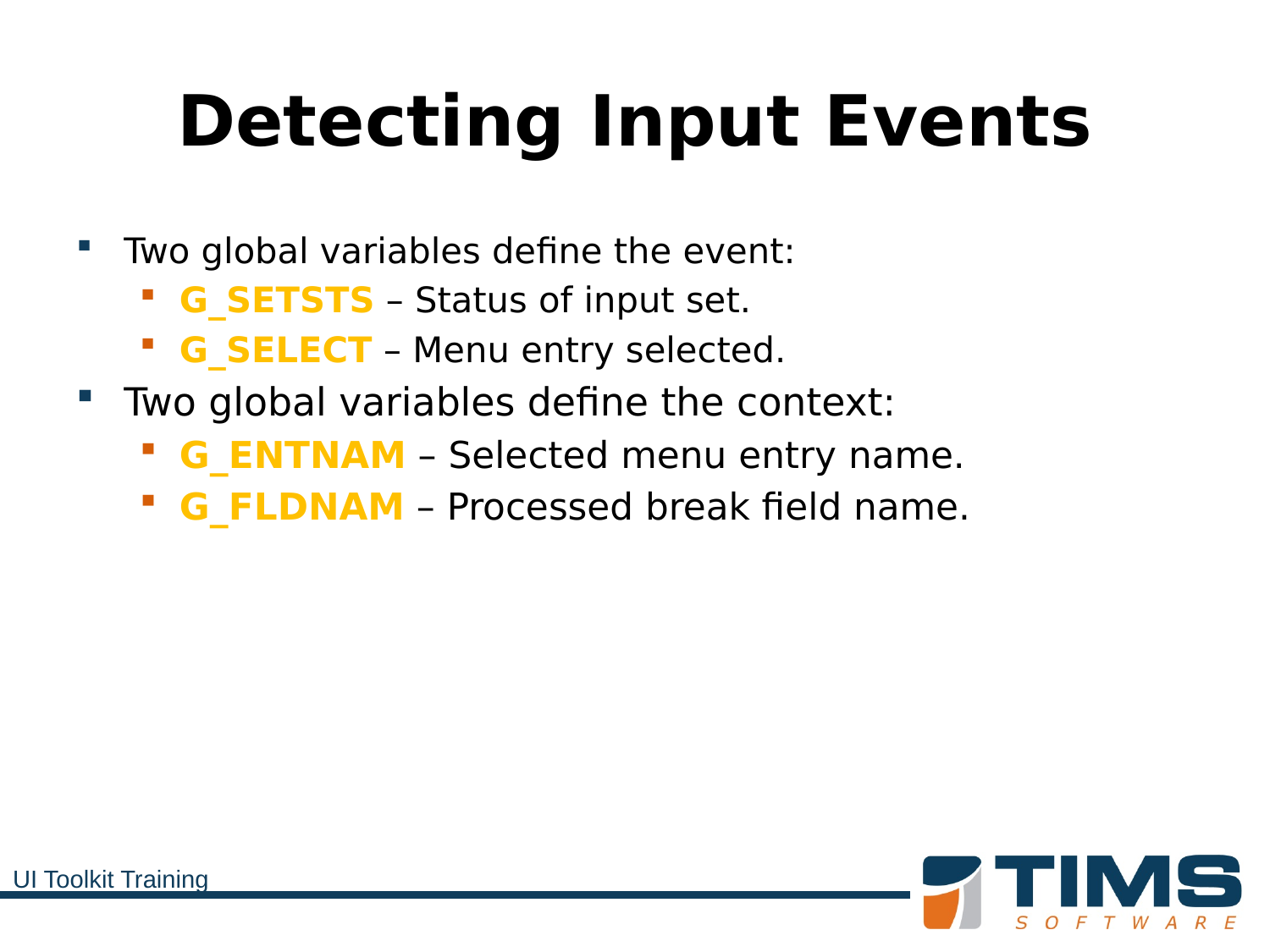

# Detecting Input Events
Two global variables define the event:
G_SETSTS – Status of input set.
G_SELECT – Menu entry selected.
Two global variables define the context:
G_ENTNAM – Selected menu entry name.
G_FLDNAM – Processed break field name.
UI Toolkit Training